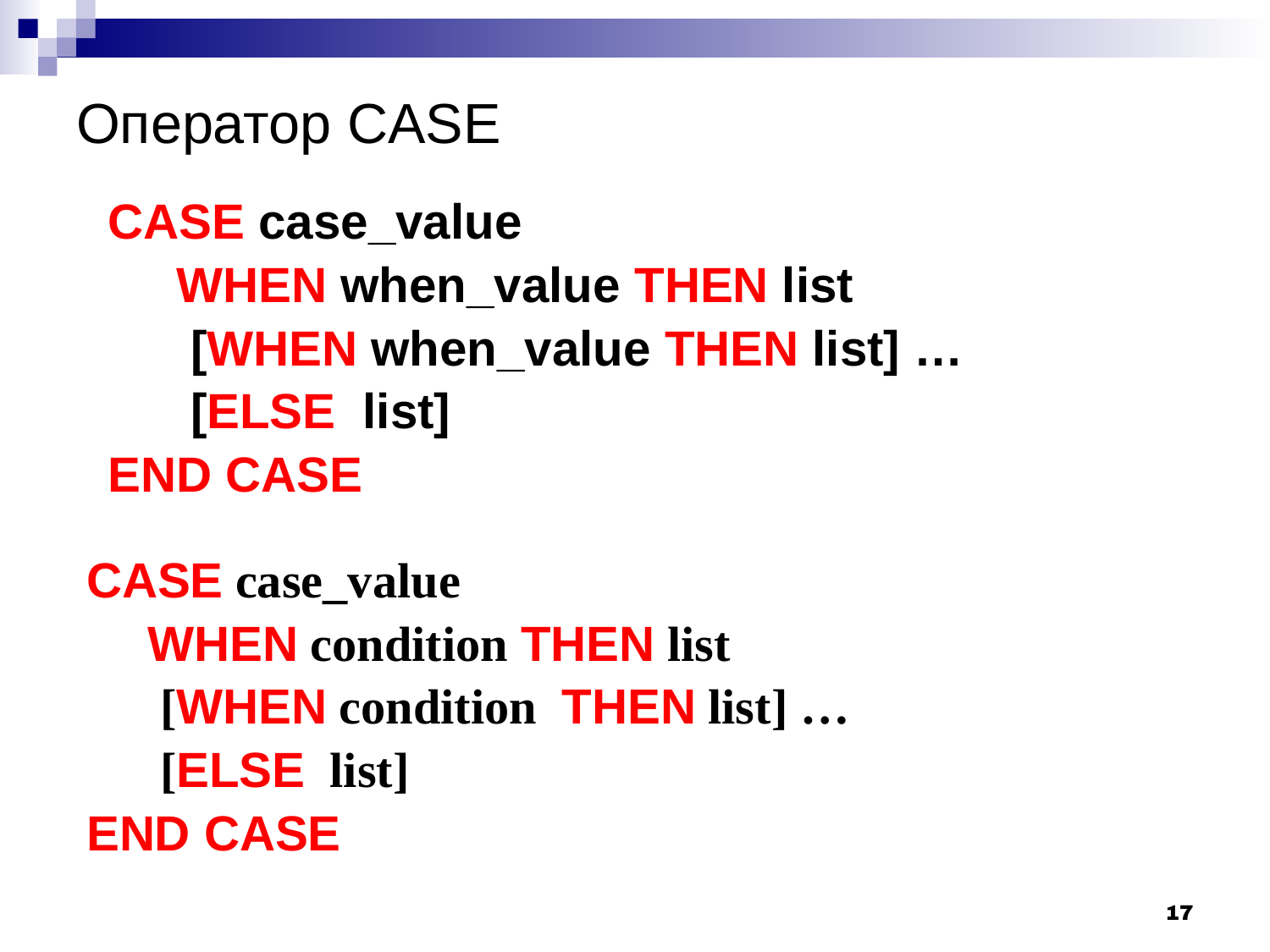

# Оператор CASE
CASE case_value
     WHEN when_value THEN list
      [WHEN when_value THEN list] …
      [ELSE  list]
END CASE
CASE case_value
     WHEN condition THEN list
      [WHEN condition  THEN list] …
      [ELSE  list]
END CASE
17